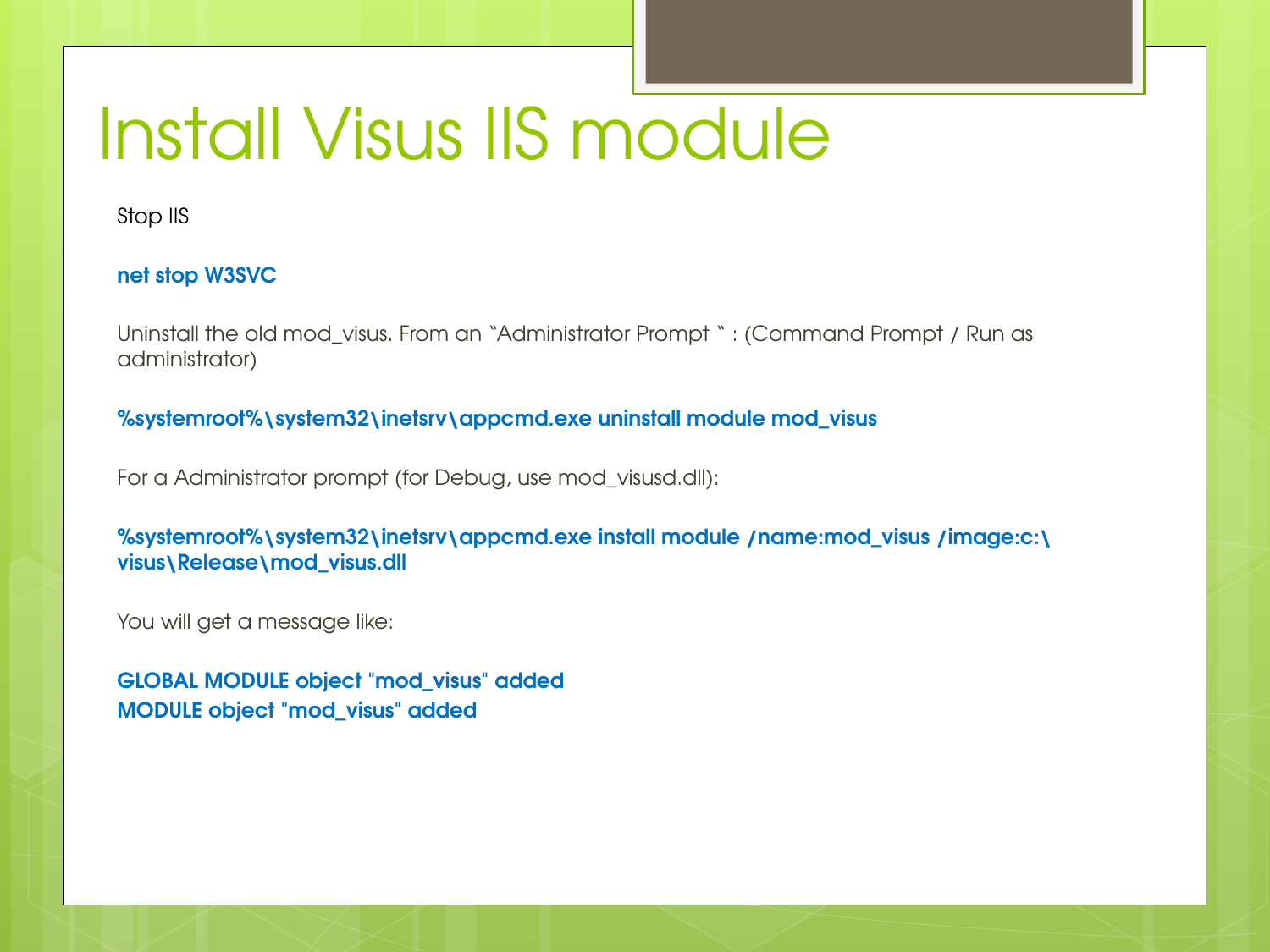

# Install Visus IIS module
Stop IIS

net stop W3SVC

Uninstall the old mod_visus. From an “Administrator Prompt “ : (Command Prompt / Run as administrator)

%systemroot%\system32\inetsrv\appcmd.exe uninstall module mod_visus

For a Administrator prompt (for Debug, use mod_visusd.dll):

%systemroot%\system32\inetsrv\appcmd.exe install module /name:mod_visus /image:c:\visus\Release\mod_visus.dll

You will get a message like:

GLOBAL MODULE object "mod_visus" added
MODULE object "mod_visus" added